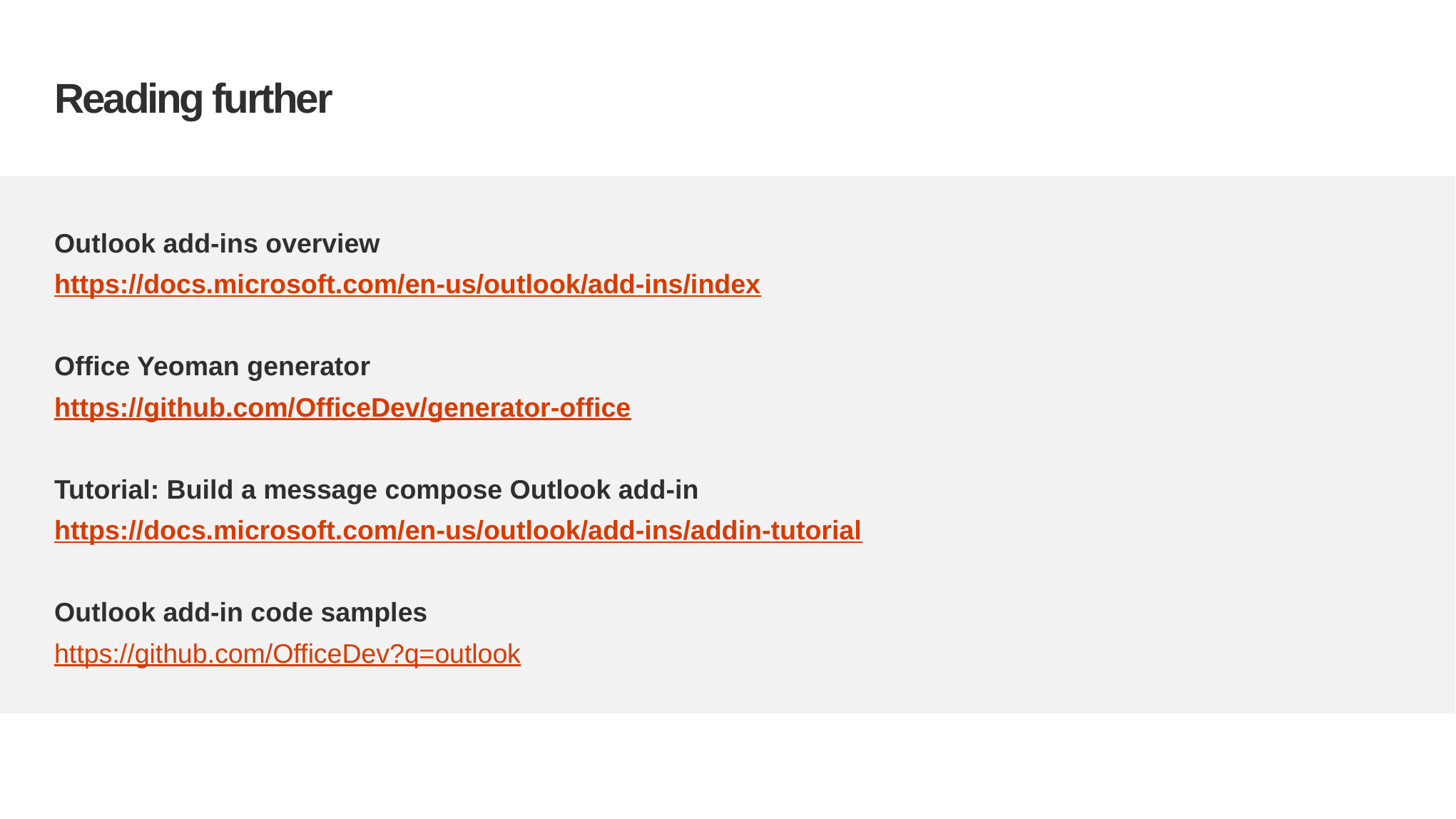

# Reading further

Outlook add-ins overview
https://docs.microsoft.com/en-us/outlook/add-ins/index

Office Yeoman generator
https://github.com/OfficeDev/generator-office

Tutorial: Build a message compose Outlook add-in
https://docs.microsoft.com/en-us/outlook/add-ins/addin-tutorial

Outlook add-in code samples
https://github.com/OfficeDev?q=outlook